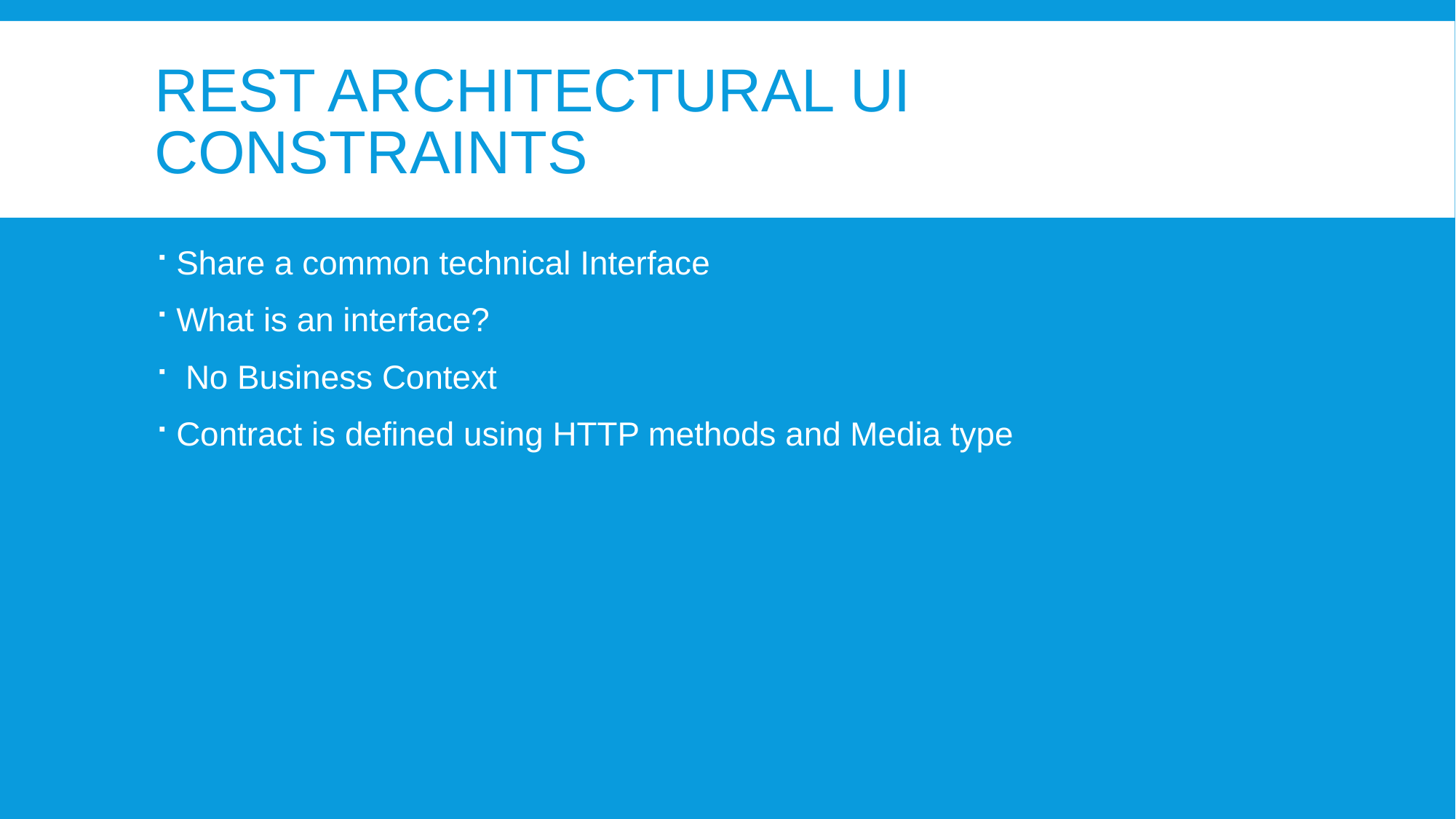

# Rest Architectural UI constraints
Share a common technical Interface
What is an interface?
 No Business Context
Contract is defined using HTTP methods and Media type